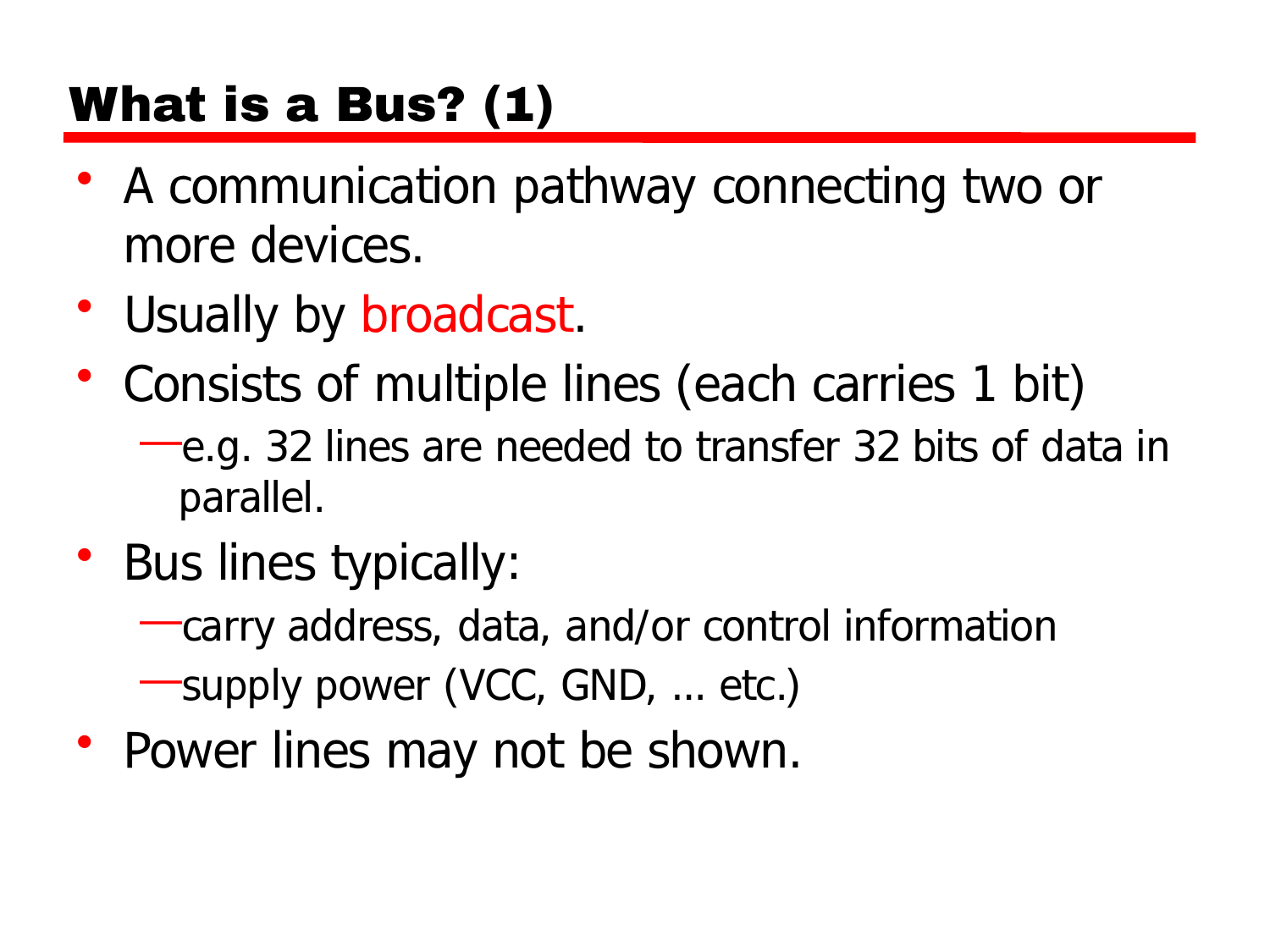

# What is a Bus? (1)
A communication pathway connecting two or more devices.
Usually by broadcast.
Consists of multiple lines (each carries 1 bit)
e.g. 32 lines are needed to transfer 32 bits of data in parallel.
Bus lines typically:
carry address, data, and/or control information
supply power (VCC, GND, … etc.)
Power lines may not be shown.